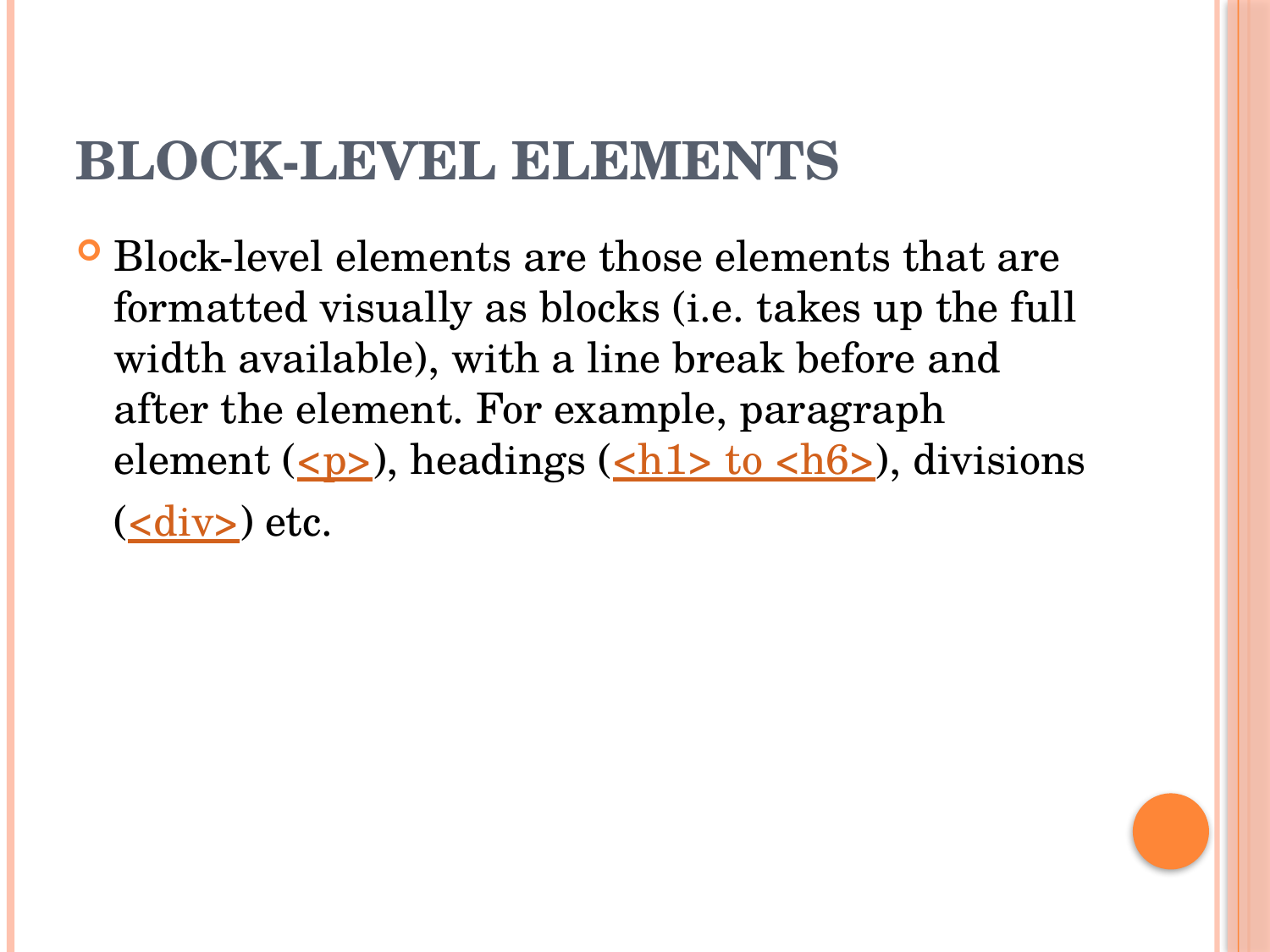

# Block-level Elements
Block-level elements are those elements that are formatted visually as blocks (i.e. takes up the full width available), with a line break before and after the element. For example, paragraph element (<p>), headings (<h1> to <h6>), divisions (<div>) etc.